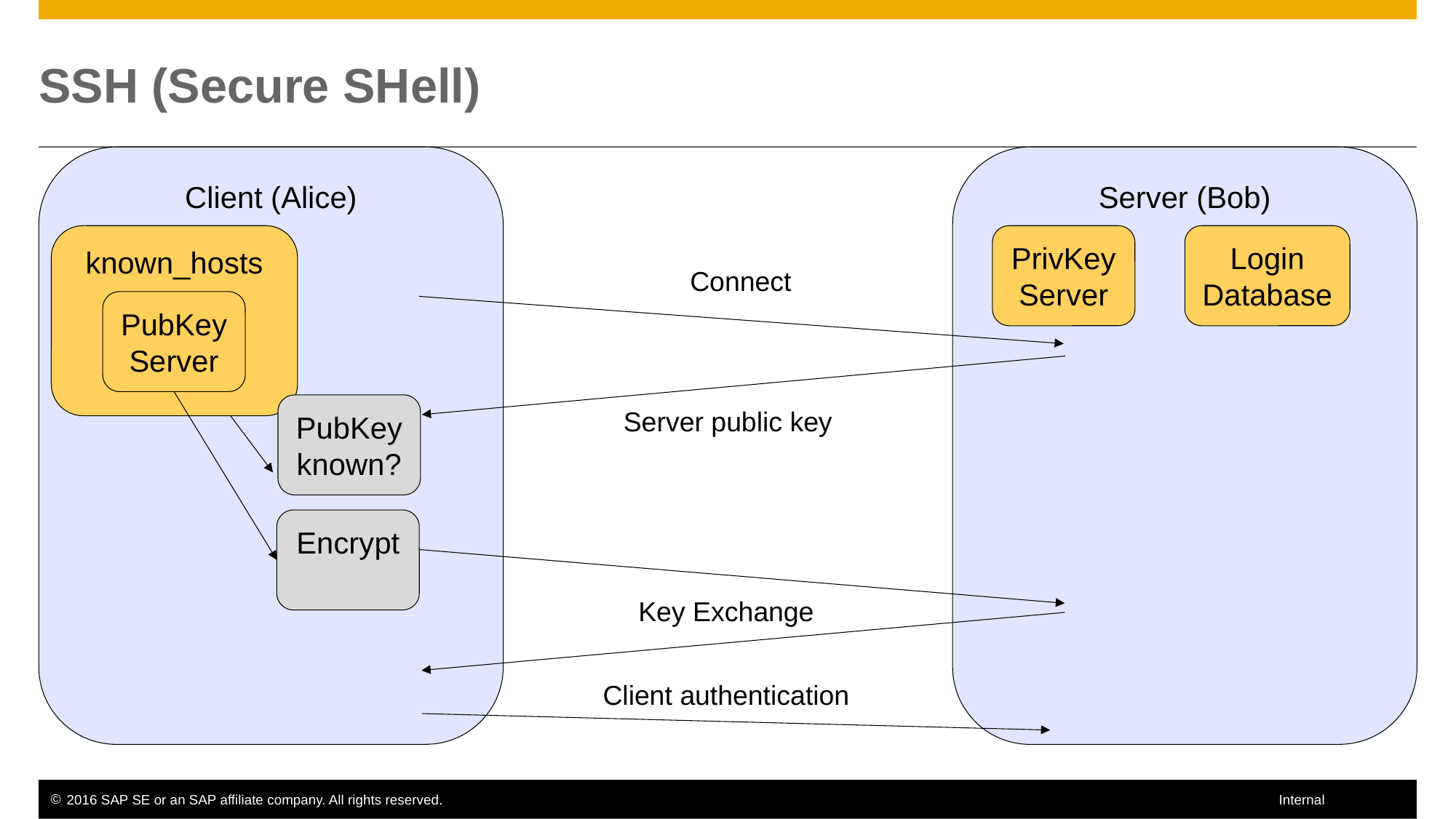

# SSH (Secure SHell)
Client (Alice)
Server (Bob)
known_hosts
PrivKey Server
Login Database
Connect
PubKey Server
PubKeyknown?
Server public key
Encrypt
Key Exchange
Client authentication